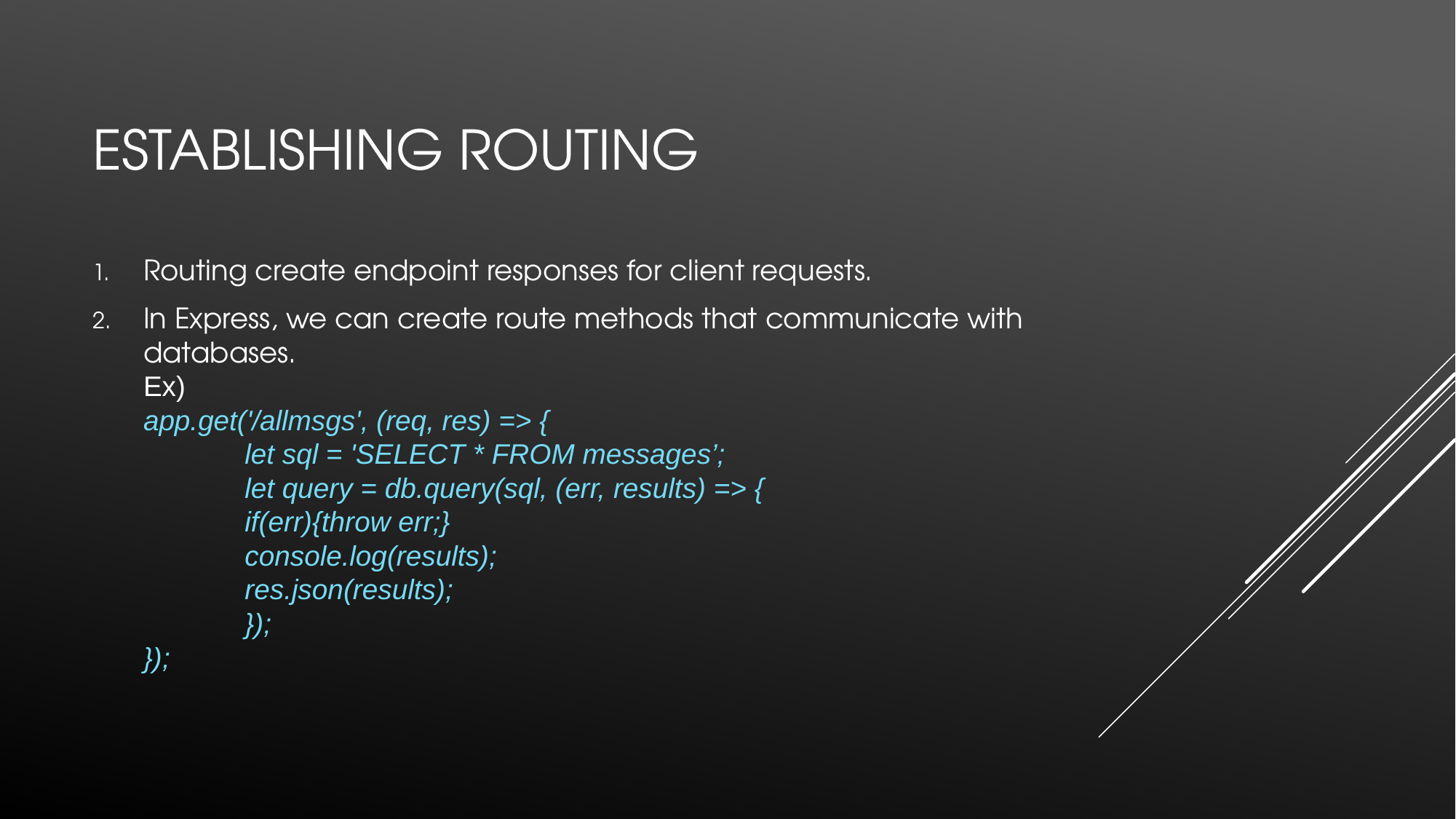

# Establishing routING
Routing create endpoint responses for client requests.
In Express, we can create route methods that communicate with databases.
Ex)
app.get('/allmsgs', (req, res) => {
	let sql = 'SELECT * FROM messages’;
	let query = db.query(sql, (err, results) => {
		if(err){throw err;}
		console.log(results);
		res.json(results);
	});
});